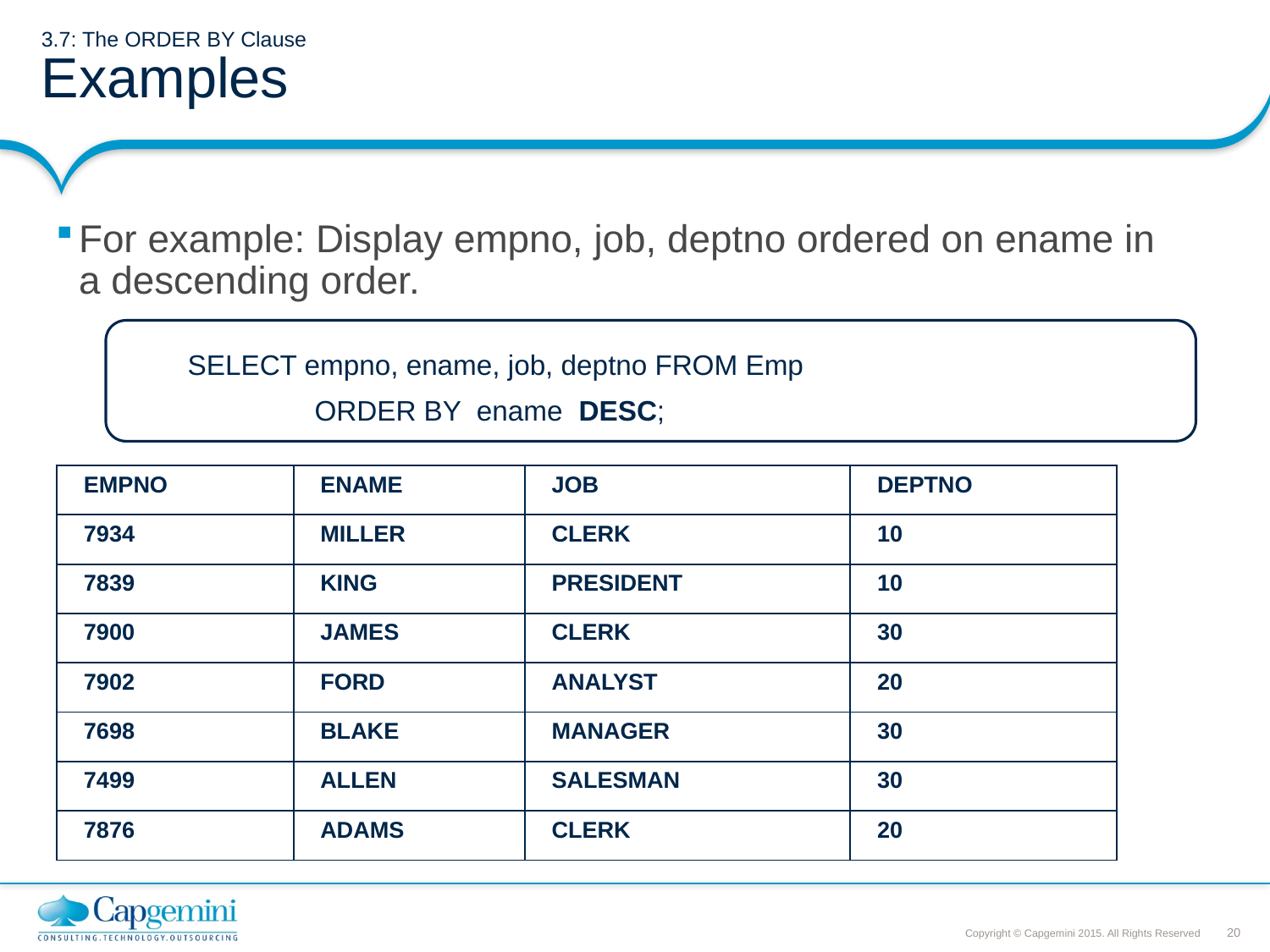

# 3.7: The ORDER BY Clause Examples
For example: Display empno, job, deptno ordered on ename in a descending order.
SELECT empno, ename, job, deptno FROM Emp
	ORDER BY  ename  DESC;
| EMPNO | ENAME | JOB | DEPTNO |
| --- | --- | --- | --- |
| 7934 | MILLER | CLERK | 10 |
| 7839 | KING | PRESIDENT | 10 |
| 7900 | JAMES | CLERK | 30 |
| 7902 | FORD | ANALYST | 20 |
| 7698 | BLAKE | MANAGER | 30 |
| 7499 | ALLEN | SALESMAN | 30 |
| 7876 | ADAMS | CLERK | 20 |